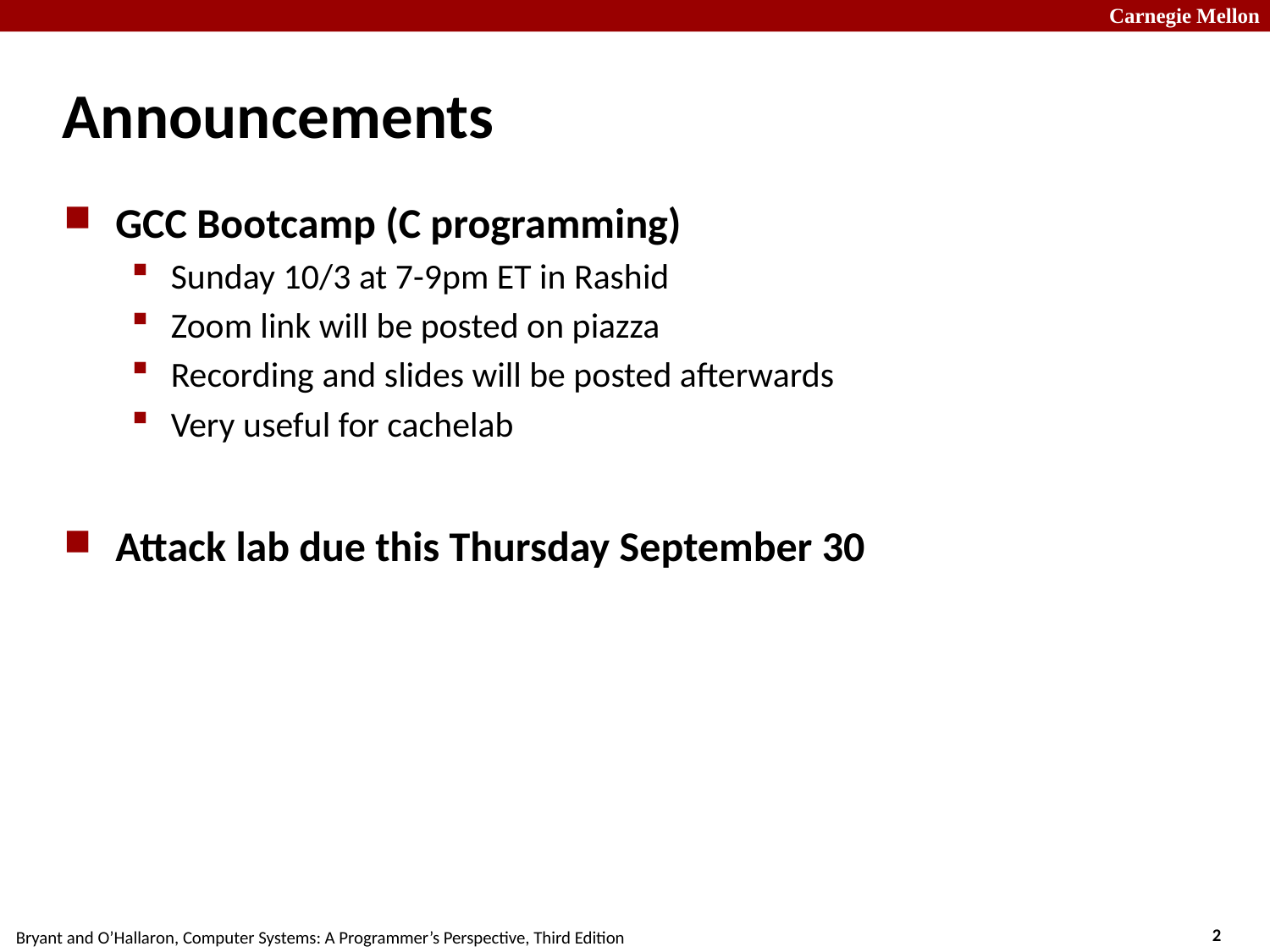

# Announcements
GCC Bootcamp (C programming)
Sunday 10/3 at 7-9pm ET in Rashid
Zoom link will be posted on piazza
Recording and slides will be posted afterwards
Very useful for cachelab

Attack lab due this Thursday September 30